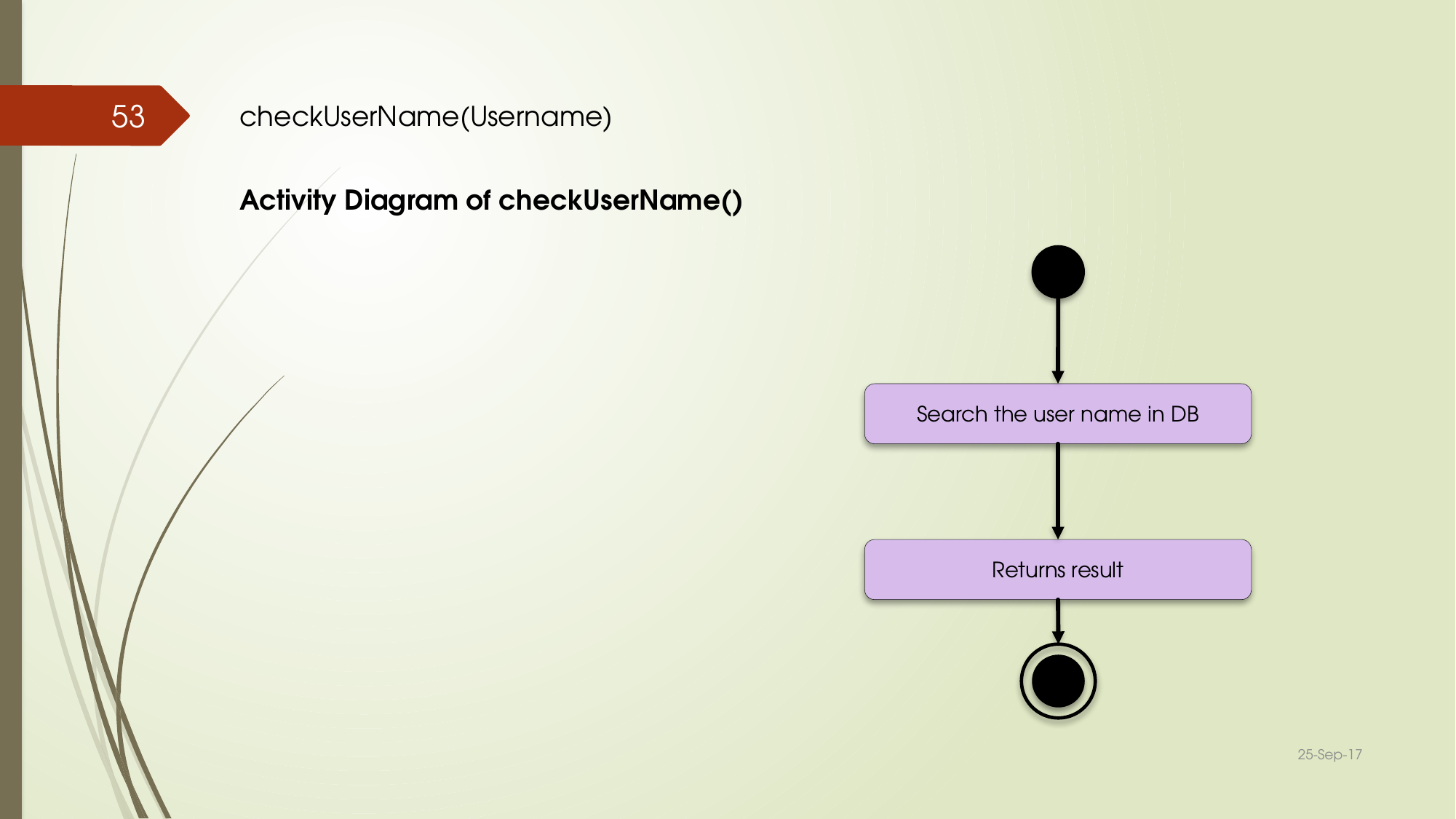

53
checkUserName(Username)
Activity Diagram of checkUserName()

Search the user name in DB
Returns result
25-Sep-17

25-Sep-17